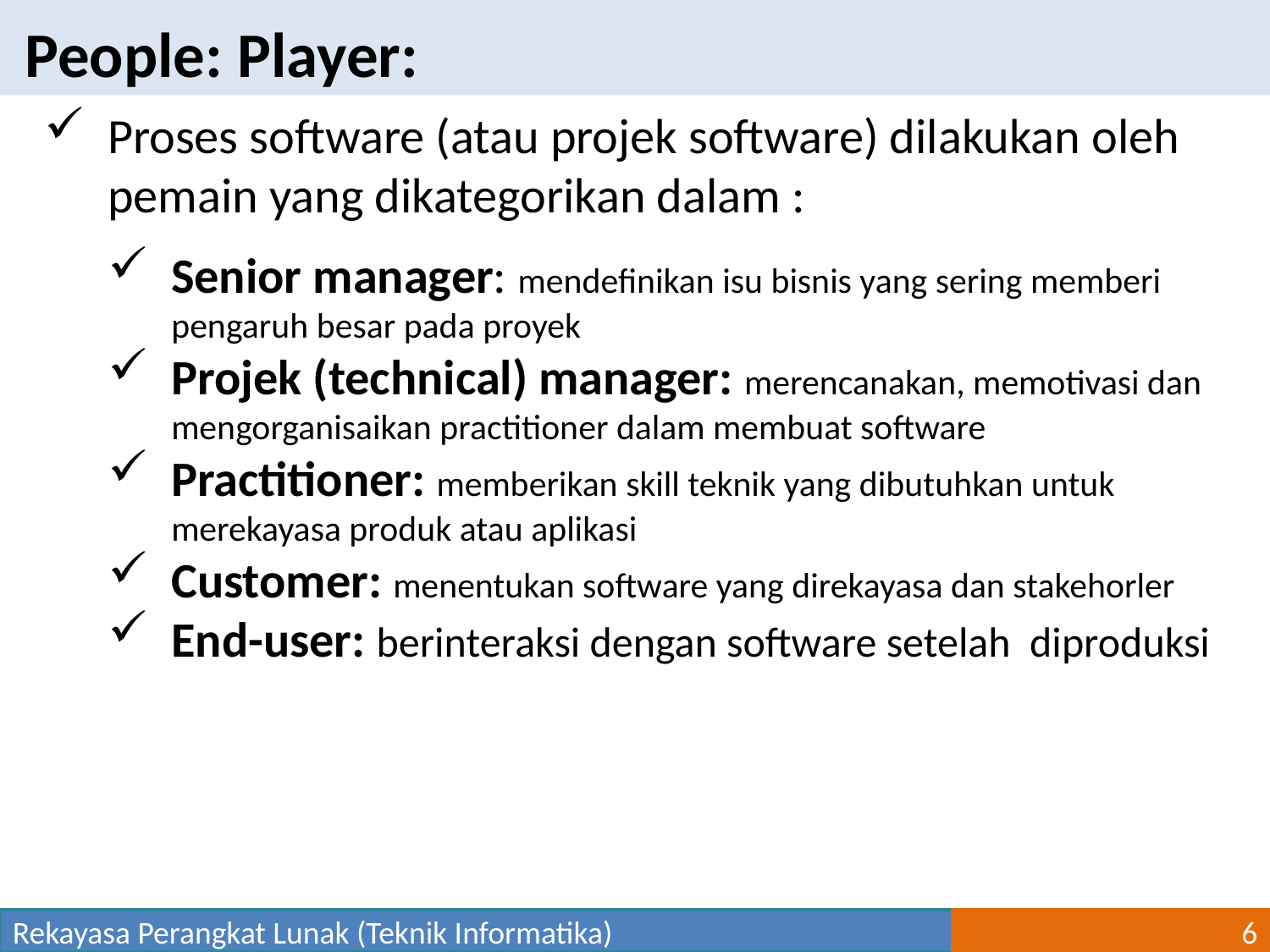

People: Player:
Proses software (atau projek software) dilakukan oleh pemain yang dikategorikan dalam :
Senior manager: mendefinikan isu bisnis yang sering memberi pengaruh besar pada proyek
Projek (technical) manager: merencanakan, memotivasi dan mengorganisaikan practitioner dalam membuat software
Practitioner: memberikan skill teknik yang dibutuhkan untuk merekayasa produk atau aplikasi
Customer: menentukan software yang direkayasa dan stakehorler
End-user: berinteraksi dengan software setelah  diproduksi
Rekayasa Perangkat Lunak (Teknik Informatika)
6